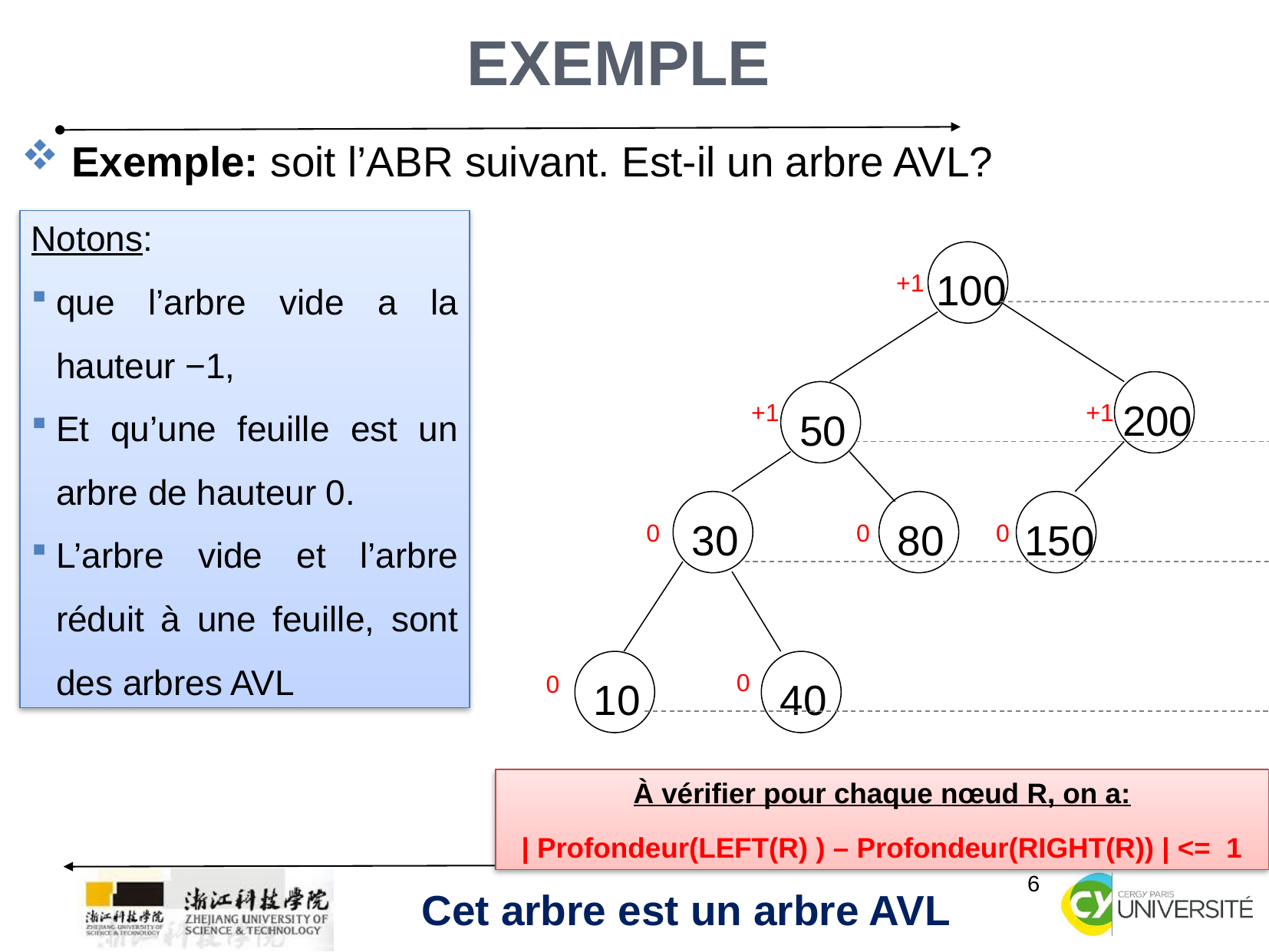

6
Exemple
 Exemple: soit l’ABR suivant. Est-il un arbre AVL?
Notons:
que l’arbre vide a la hauteur −1,
Et qu’une feuille est un arbre de hauteur 0.
L’arbre vide et l’arbre réduit à une feuille, sont des arbres AVL

100

200

50

30

80

150

10

40
+1
+1
+1

0
0
0
0
0
À vérifier pour chaque nœud R, on a:
| Profondeur(LEFT(R) ) – Profondeur(RIGHT(R)) | <=  1
Cet arbre est un arbre AVL